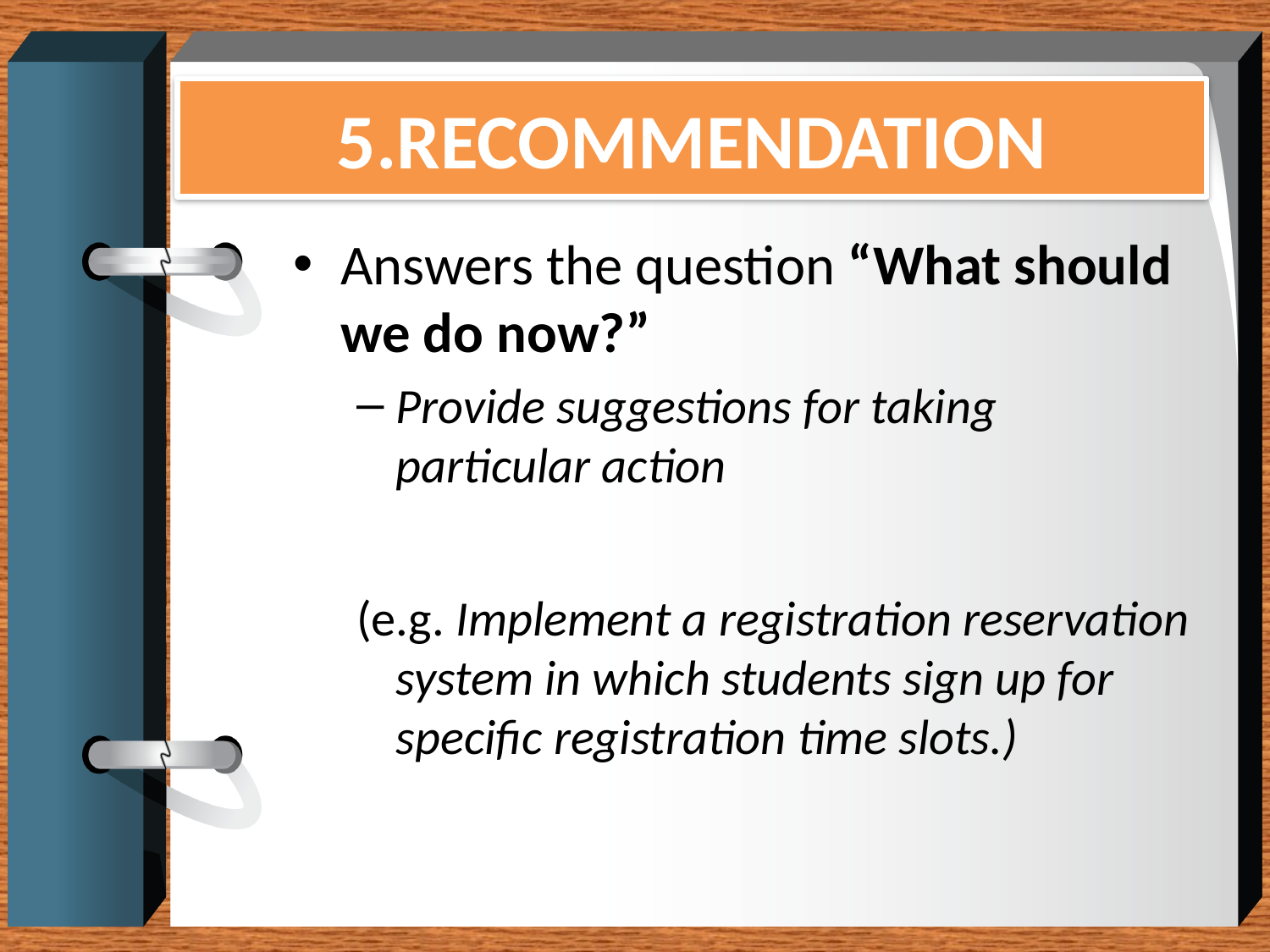

# 5.RECOMMENDATION
Answers the question “What should we do now?”
Provide suggestions for taking particular action

(e.g. Implement a registration reservation system in which students sign up for specific registration time slots.)

47